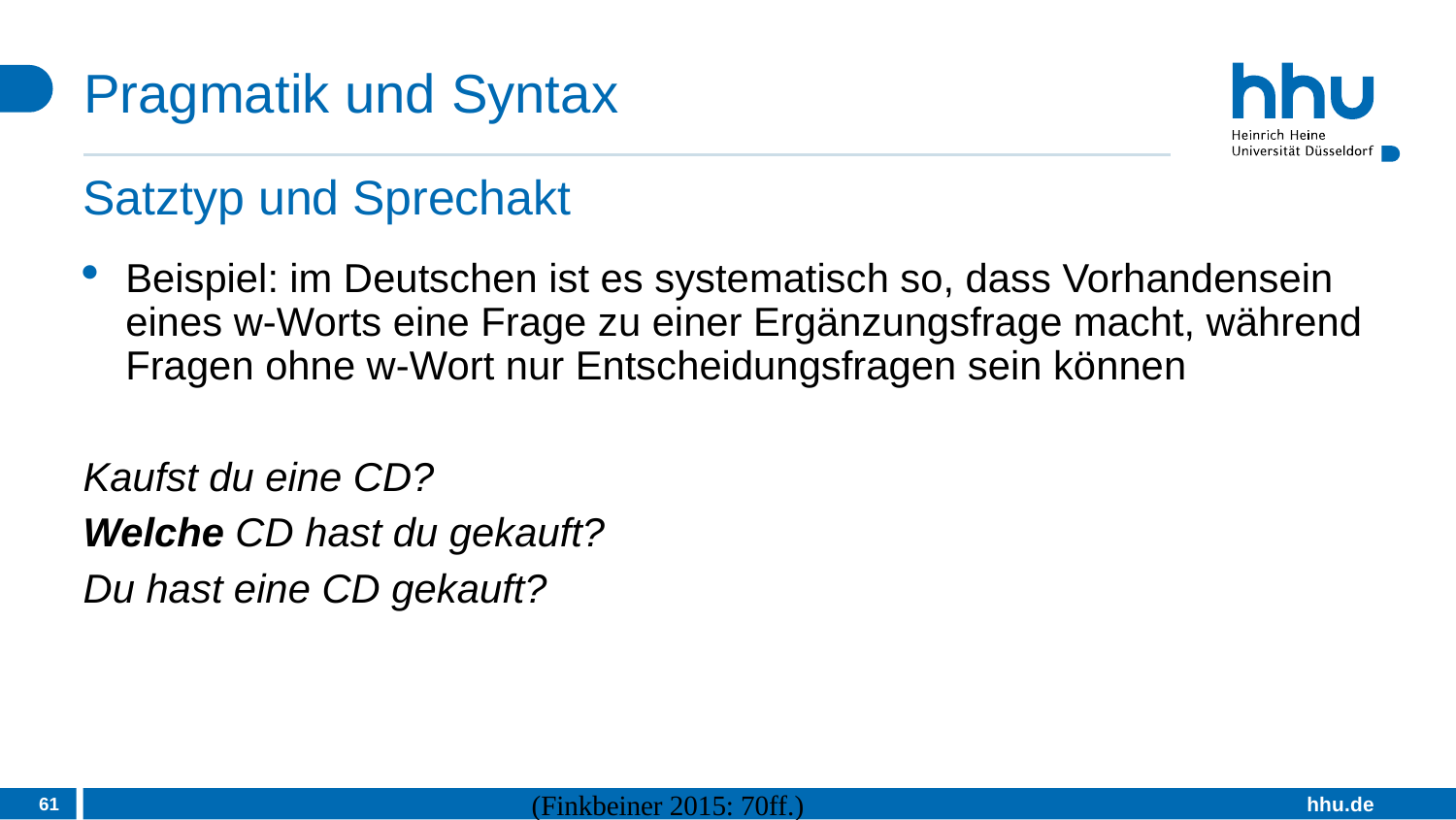

# Pragmatik und Syntax
Satztyp und Sprechakt
Beispiel: im Deutschen ist es systematisch so, dass Vorhandensein eines w-Worts eine Frage zu einer Ergänzungsfrage macht, während Fragen ohne w-Wort nur Entscheidungsfragen sein können

Kaufst du eine CD?
Welche CD hast du gekauft?
Du hast eine CD gekauft?
61
(Finkbeiner 2015: 70ff.)